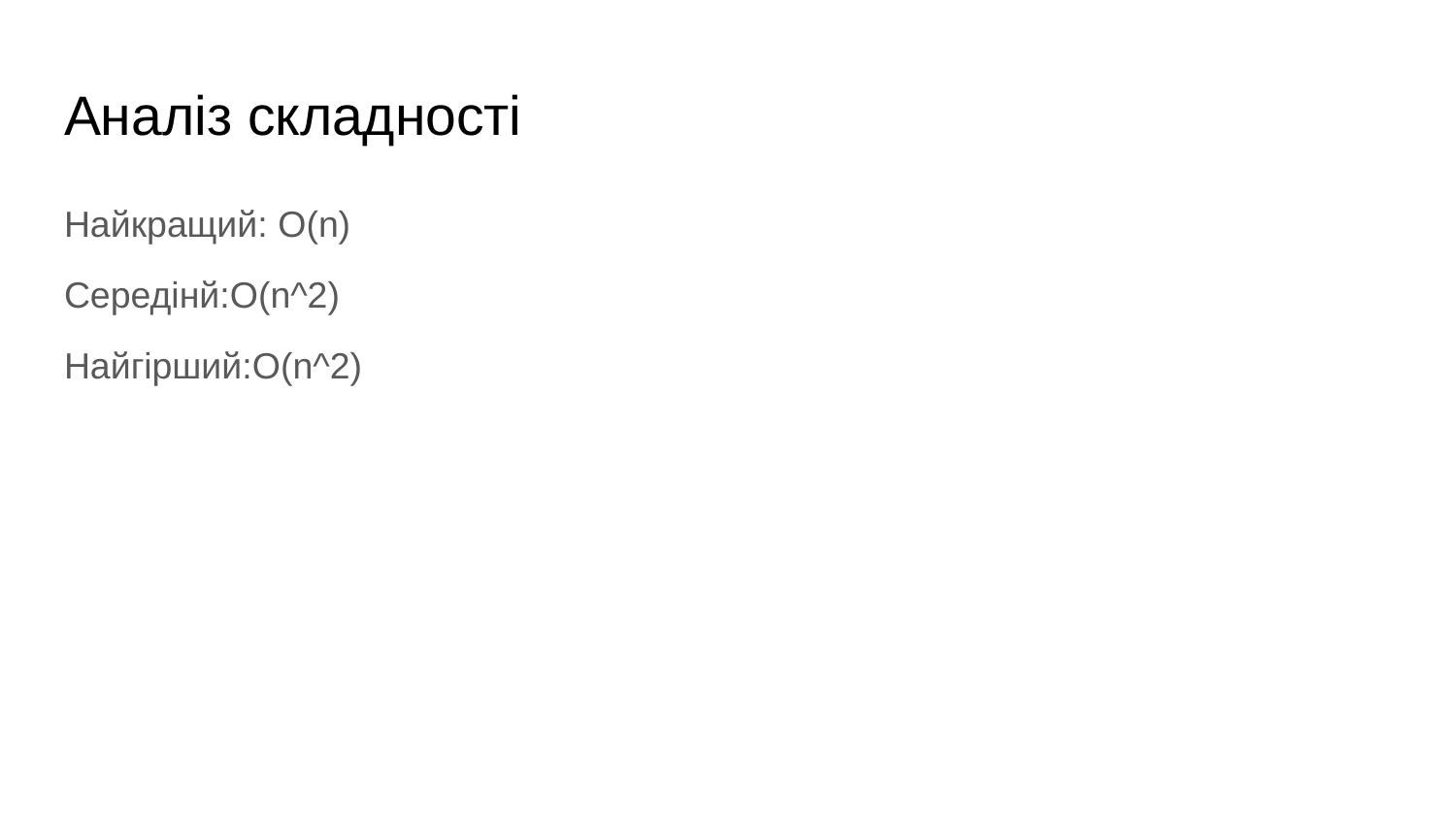

# Аналіз складності
Найкращий: O(n)
Середінй:O(n^2)
Найгірший:O(n^2)